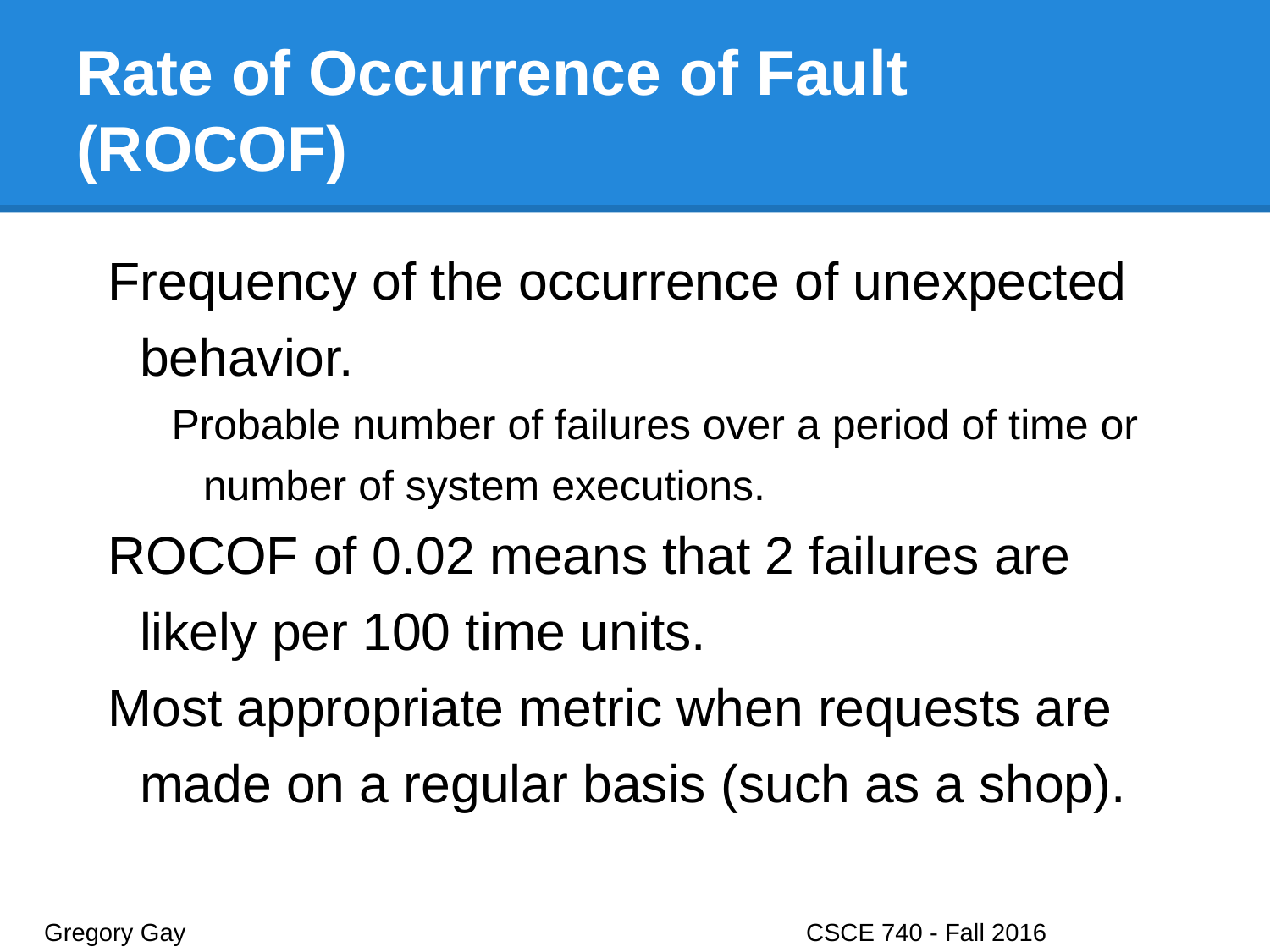

# Rate of Occurrence of Fault (ROCOF)
Frequency of the occurrence of unexpected behavior.
Probable number of failures over a period of time or number of system executions.
ROCOF of 0.02 means that 2 failures are likely per 100 time units.
Most appropriate metric when requests are made on a regular basis (such as a shop).
Gregory Gay					CSCE 740 - Fall 2016								24